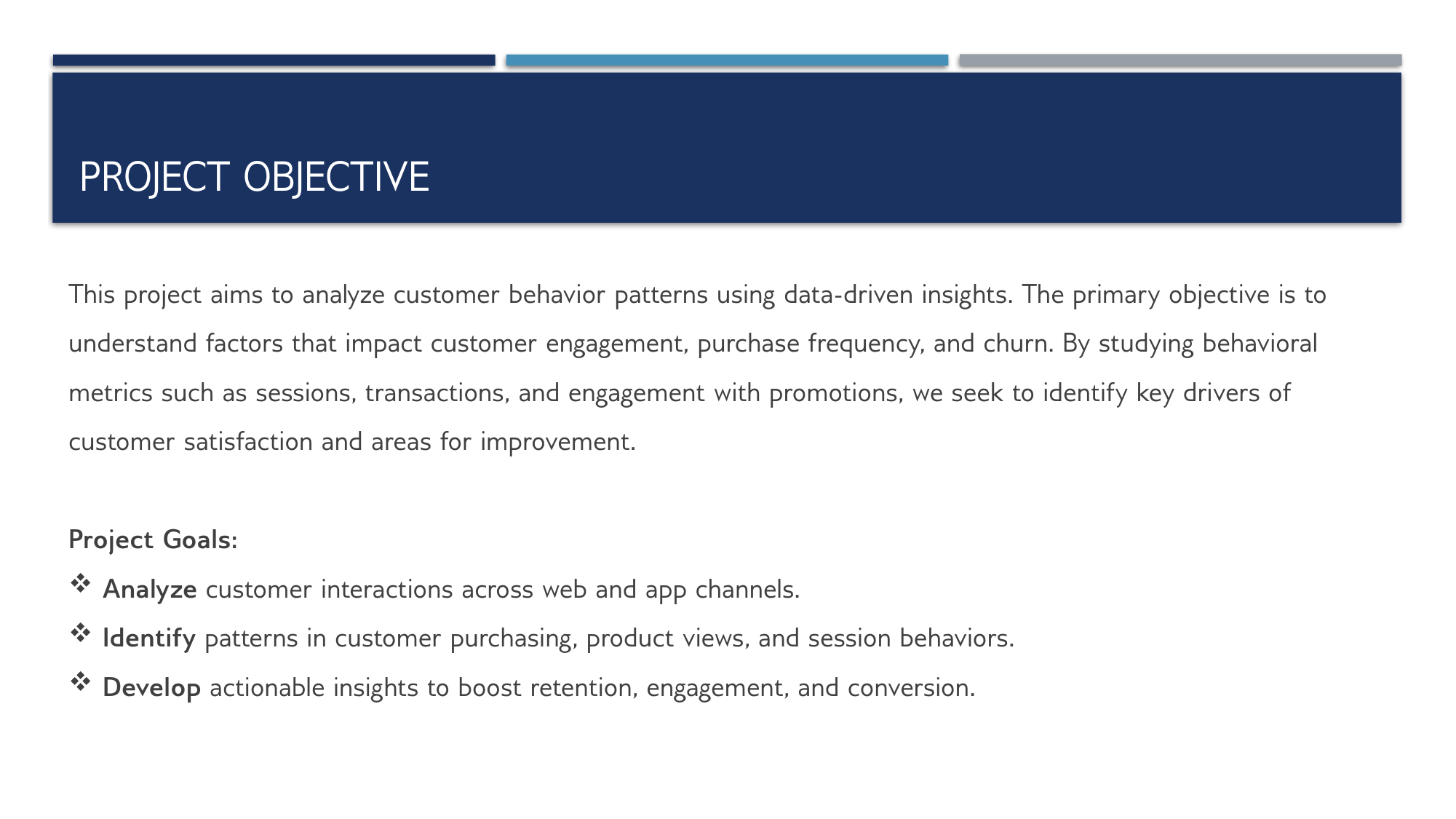

# Project Objective
This project aims to analyze customer behavior patterns using data-driven insights. The primary objective is to understand factors that impact customer engagement, purchase frequency, and churn. By studying behavioral metrics such as sessions, transactions, and engagement with promotions, we seek to identify key drivers of customer satisfaction and areas for improvement.

Project Goals:
Analyze customer interactions across web and app channels.
Identify patterns in customer purchasing, product views, and session behaviors.
Develop actionable insights to boost retention, engagement, and conversion.